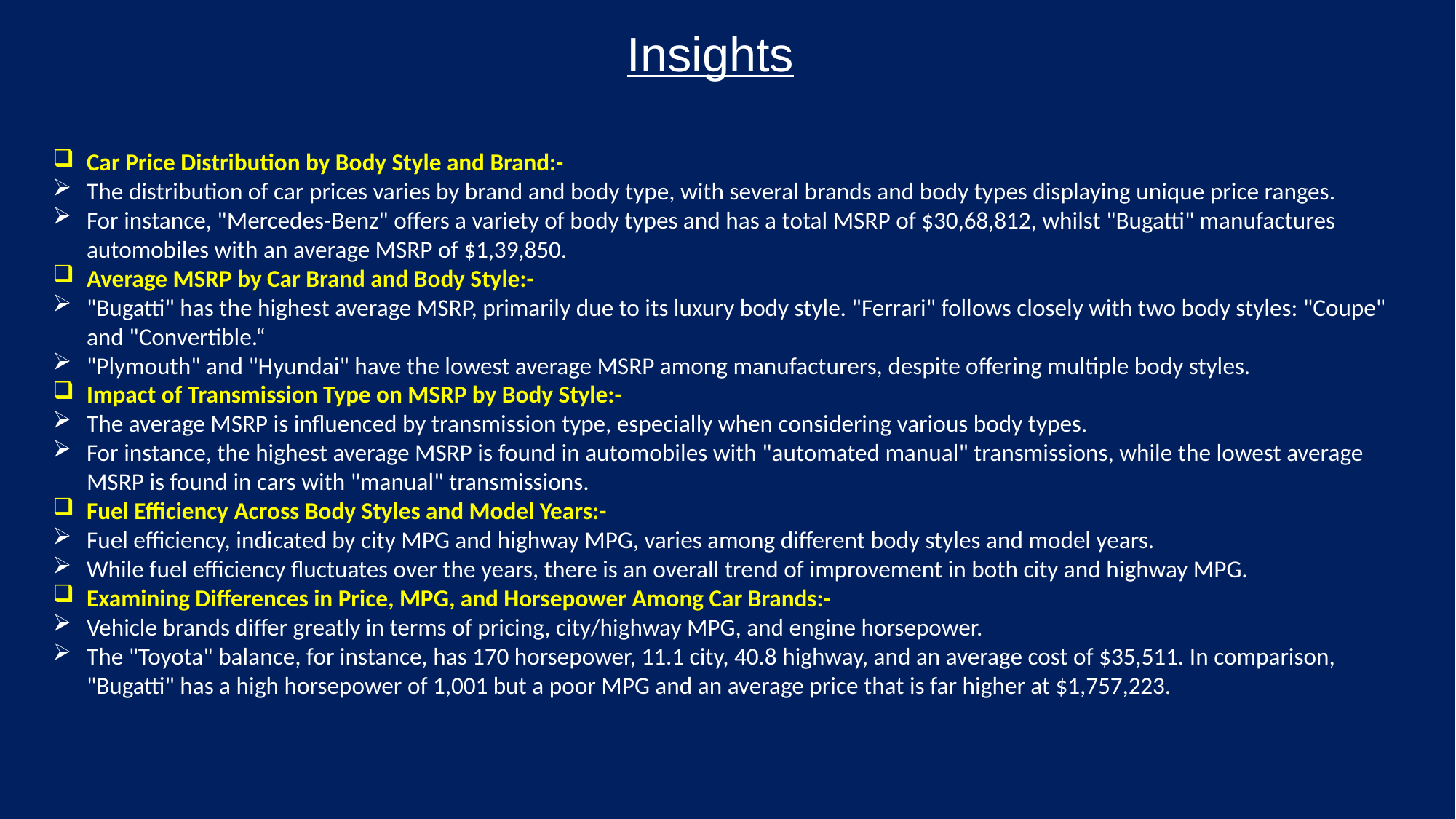

Insights
Car Price Distribution by Body Style and Brand:-
The distribution of car prices varies by brand and body type, with several brands and body types displaying unique price ranges.
For instance, "Mercedes-Benz" offers a variety of body types and has a total MSRP of $30,68,812, whilst "Bugatti" manufactures automobiles with an average MSRP of $1,39,850.
Average MSRP by Car Brand and Body Style:-
"Bugatti" has the highest average MSRP, primarily due to its luxury body style. "Ferrari" follows closely with two body styles: "Coupe" and "Convertible.“
"Plymouth" and "Hyundai" have the lowest average MSRP among manufacturers, despite offering multiple body styles.
Impact of Transmission Type on MSRP by Body Style:-
The average MSRP is influenced by transmission type, especially when considering various body types.
For instance, the highest average MSRP is found in automobiles with "automated manual" transmissions, while the lowest average MSRP is found in cars with "manual" transmissions.
Fuel Efficiency Across Body Styles and Model Years:-
Fuel efficiency, indicated by city MPG and highway MPG, varies among different body styles and model years.
While fuel efficiency fluctuates over the years, there is an overall trend of improvement in both city and highway MPG.
Examining Differences in Price, MPG, and Horsepower Among Car Brands:-
Vehicle brands differ greatly in terms of pricing, city/highway MPG, and engine horsepower.
The "Toyota" balance, for instance, has 170 horsepower, 11.1 city, 40.8 highway, and an average cost of $35,511. In comparison, "Bugatti" has a high horsepower of 1,001 but a poor MPG and an average price that is far higher at $1,757,223.